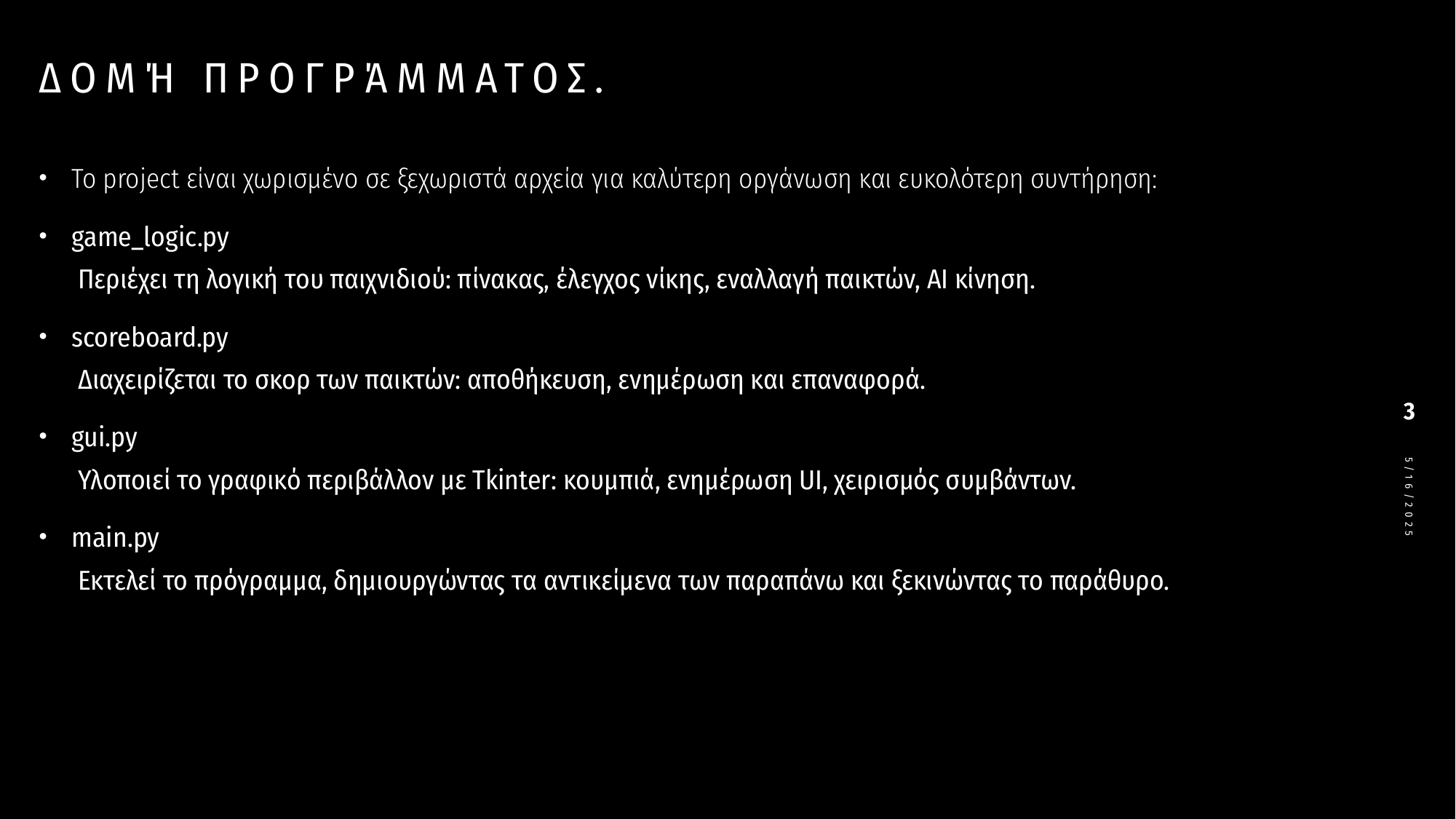

# Δομή Προγράμματος.
Το project είναι χωρισμένο σε ξεχωριστά αρχεία για καλύτερη οργάνωση και ευκολότερη συντήρηση:
game_logic.py
 Περιέχει τη λογική του παιχνιδιού: πίνακας, έλεγχος νίκης, εναλλαγή παικτών, AI κίνηση.
scoreboard.py
 Διαχειρίζεται το σκορ των παικτών: αποθήκευση, ενημέρωση και επαναφορά.
gui.py
 Υλοποιεί το γραφικό περιβάλλον με Tkinter: κουμπιά, ενημέρωση UI, χειρισμός συμβάντων.
main.py
 Εκτελεί το πρόγραμμα, δημιουργώντας τα αντικείμενα των παραπάνω και ξεκινώντας το παράθυρο.

3
5/16/2025